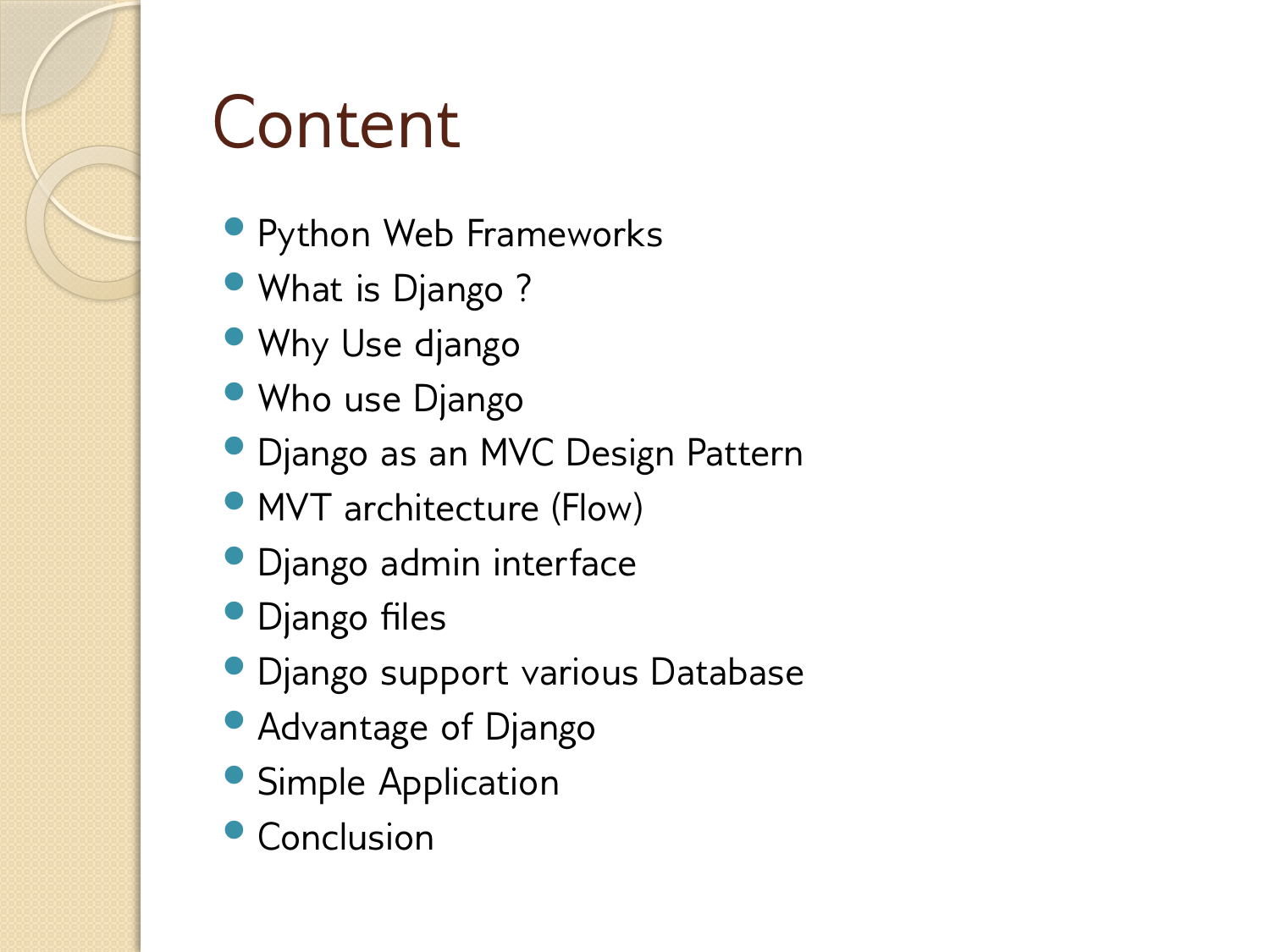

# Content
Python Web Frameworks
What is Django ?
Why Use django
Who use Django
Django as an MVC Design Pattern
MVT architecture (Flow)
Django admin interface
Django files
Django support various Database
Advantage of Django
Simple Application
Conclusion